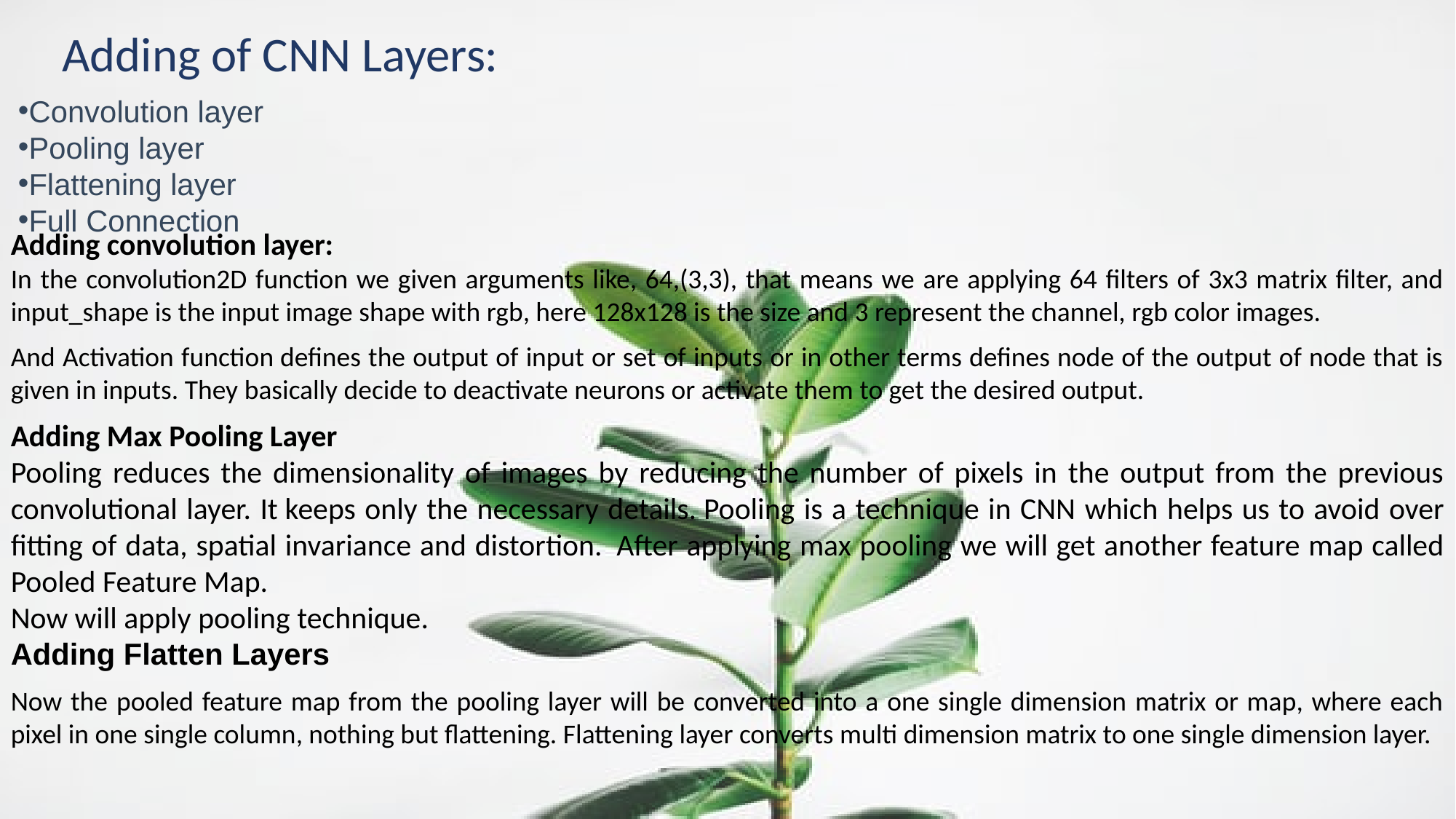

Adding of CNN Layers:

Convolution layer
Pooling layer
Flattening layer
Full Connection
Adding convolution layer:
In the convolution2D function we given arguments like, 64,(3,3), that means we are applying 64 filters of 3x3 matrix filter, and input_shape is the input image shape with rgb, here 128x128 is the size and 3 represent the channel, rgb color images.
And Activation function defines the output of input or set of inputs or in other terms defines node of the output of node that is given in inputs. They basically decide to deactivate neurons or activate them to get the desired output.
Adding Max Pooling Layer
Pooling reduces the dimensionality of images by reducing the number of pixels in the output from the previous convolutional layer. It keeps only the necessary details. Pooling is a technique in CNN which helps us to avoid over fitting of data, spatial invariance and distortion.  After applying max pooling we will get another feature map called Pooled Feature Map.
Now will apply pooling technique.
Adding Flatten Layers
Now the pooled feature map from the pooling layer will be converted into a one single dimension matrix or map, where each pixel in one single column, nothing but flattening. Flattening layer converts multi dimension matrix to one single dimension layer.